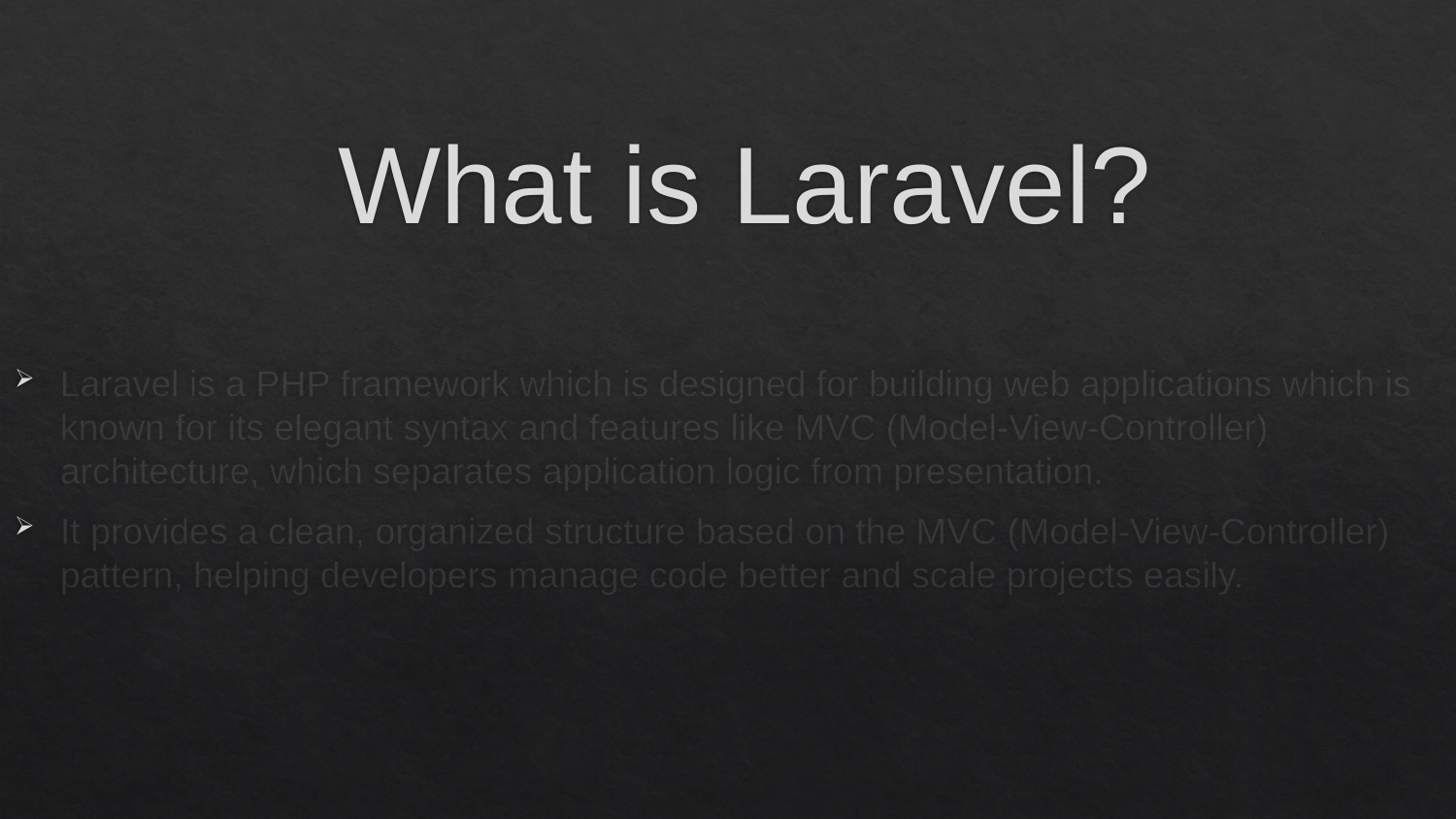

# What is Laravel?
Laravel is a PHP framework which is designed for building web applications which is  known for its elegant syntax and features like MVC (Model-View-Controller) architecture, which separates application logic from presentation.
It provides a clean, organized structure based on the MVC (Model-View-Controller) pattern, helping developers manage code better and scale projects easily.